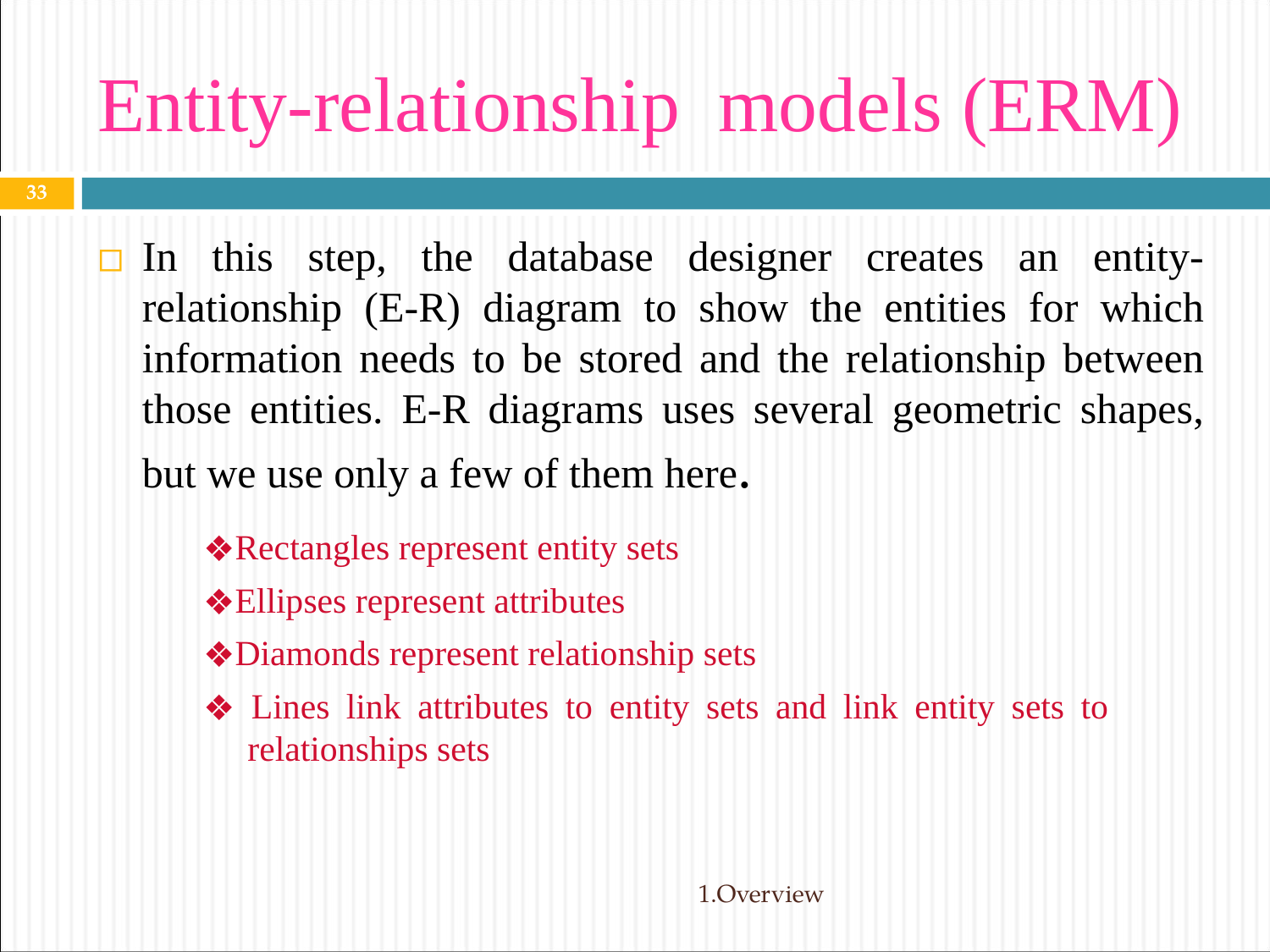

# Entity-relationship  models (ERM)
33
In this step, the database designer creates an entity-relationship (E-R) diagram to show the entities for which information needs to be stored and the relationship between those entities. E-R diagrams uses several geometric shapes, but we use only a few of them here.
Rectangles represent entity sets
Ellipses represent attributes
Diamonds represent relationship sets
 Lines link attributes to entity sets and link entity sets to
     relationships sets
1.Overview